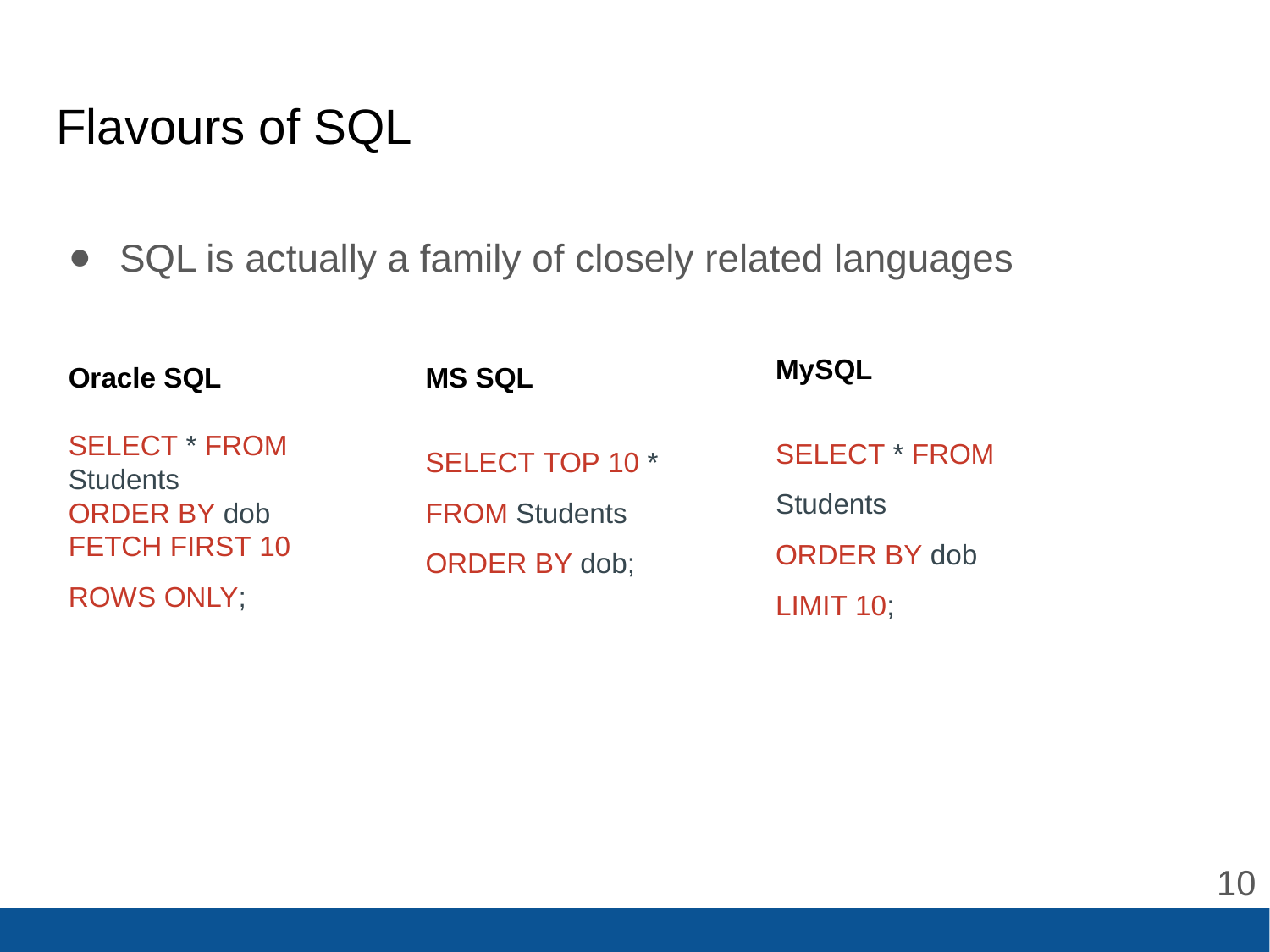

# Flavours of SQL
SQL is actually a family of closely related languages
MySQL

SELECT * FROM
Students
ORDER BY dob
LIMIT 10;

Oracle SQL

SELECT * FROM
Students
ORDER BY dob
FETCH FIRST 10
ROWS ONLY;

MS SQL

SELECT TOP 10 *
FROM Students
ORDER BY dob;

10